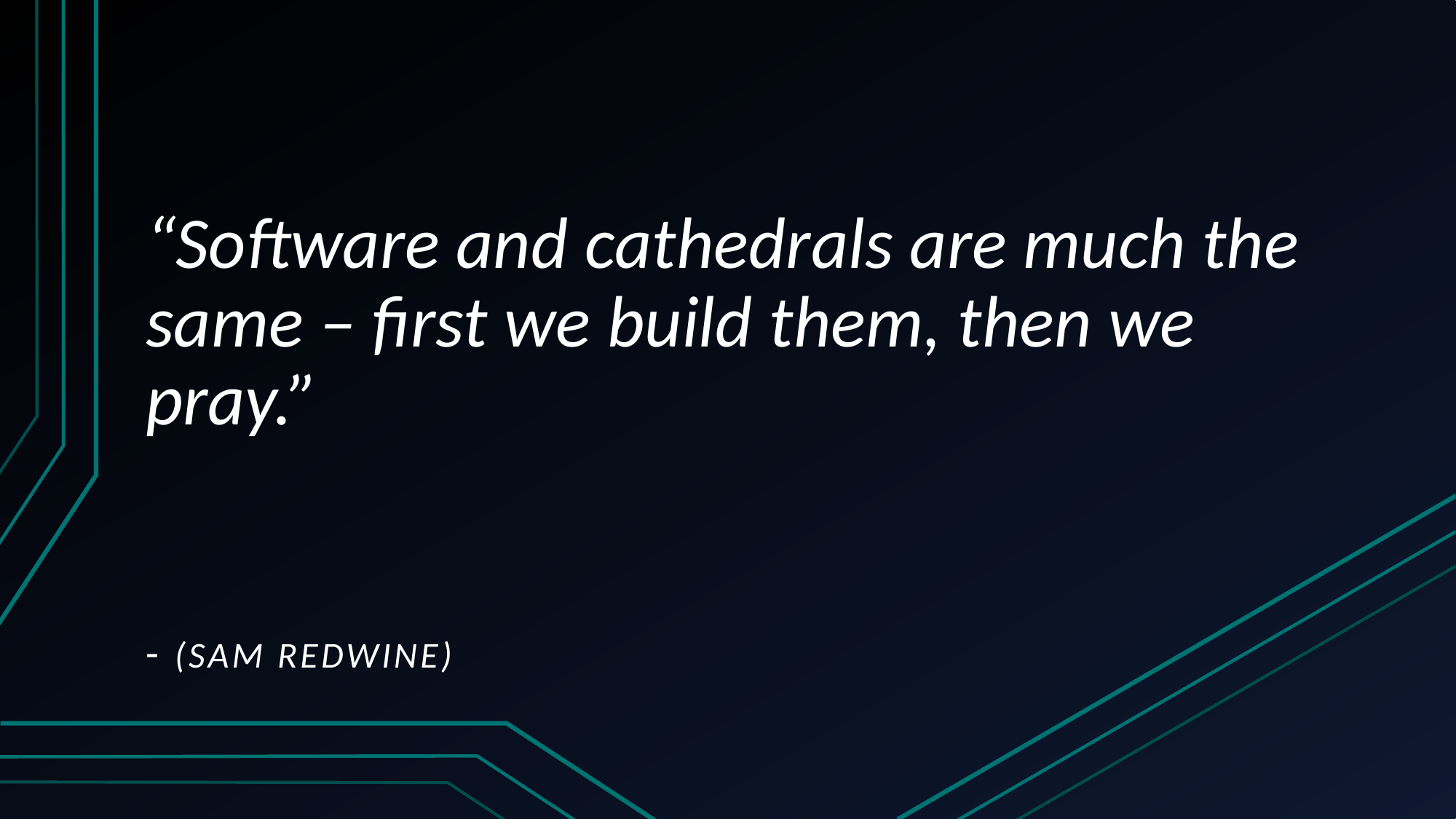

# “Software and cathedrals are much the same – first we build them, then we pray.”
- (Sam Redwine)